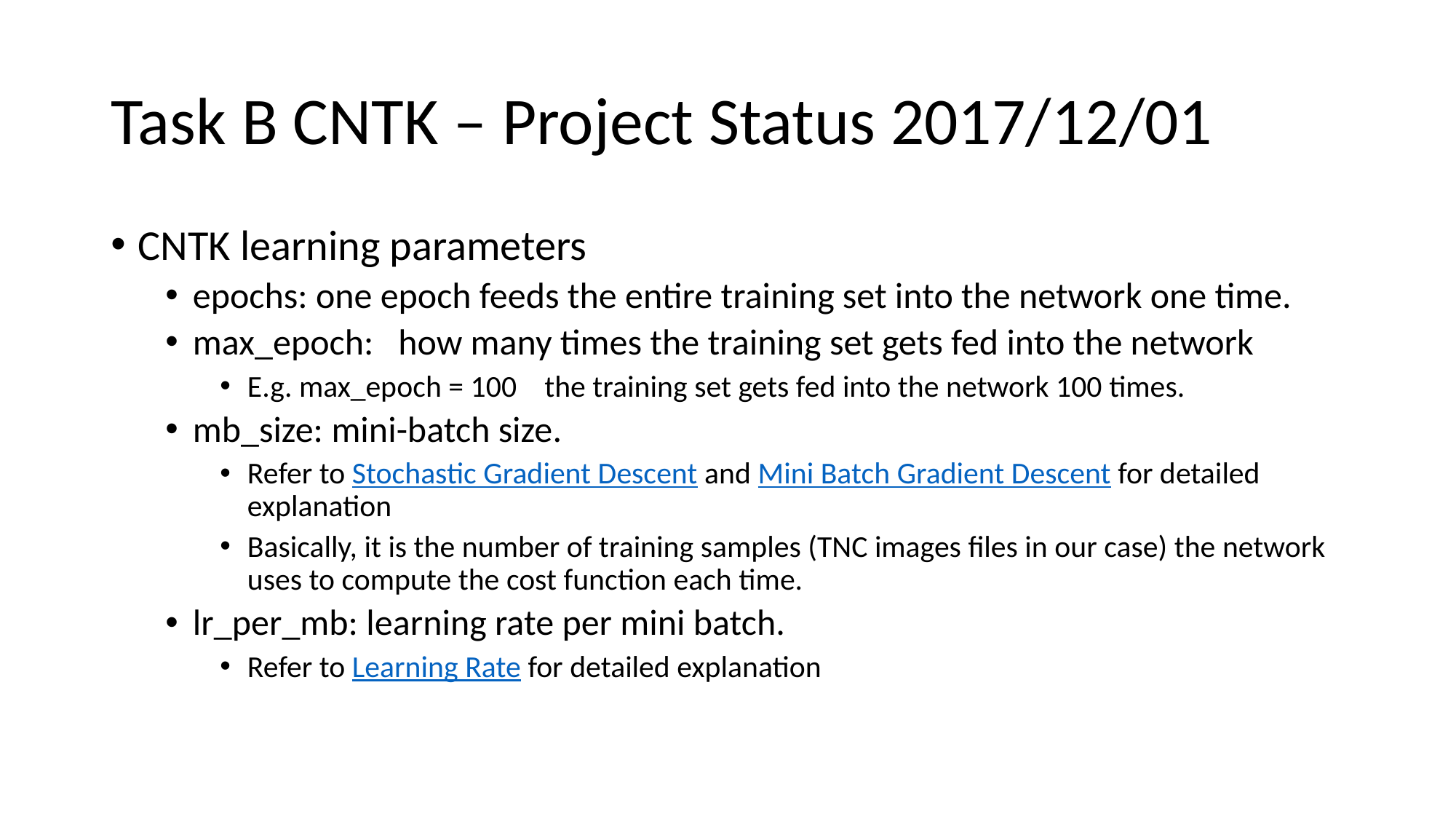

# Task B CNTK – Project Status 2017/12/01
CNTK learning parameters
epochs: one epoch feeds the entire training set into the network one time.
max_epoch:   how many times the training set gets fed into the network
E.g. max_epoch = 100    the training set gets fed into the network 100 times.
mb_size: mini-batch size.
Refer to Stochastic Gradient Descent and Mini Batch Gradient Descent for detailed explanation
Basically, it is the number of training samples (TNC images files in our case) the network uses to compute the cost function each time.
lr_per_mb: learning rate per mini batch.
Refer to Learning Rate for detailed explanation